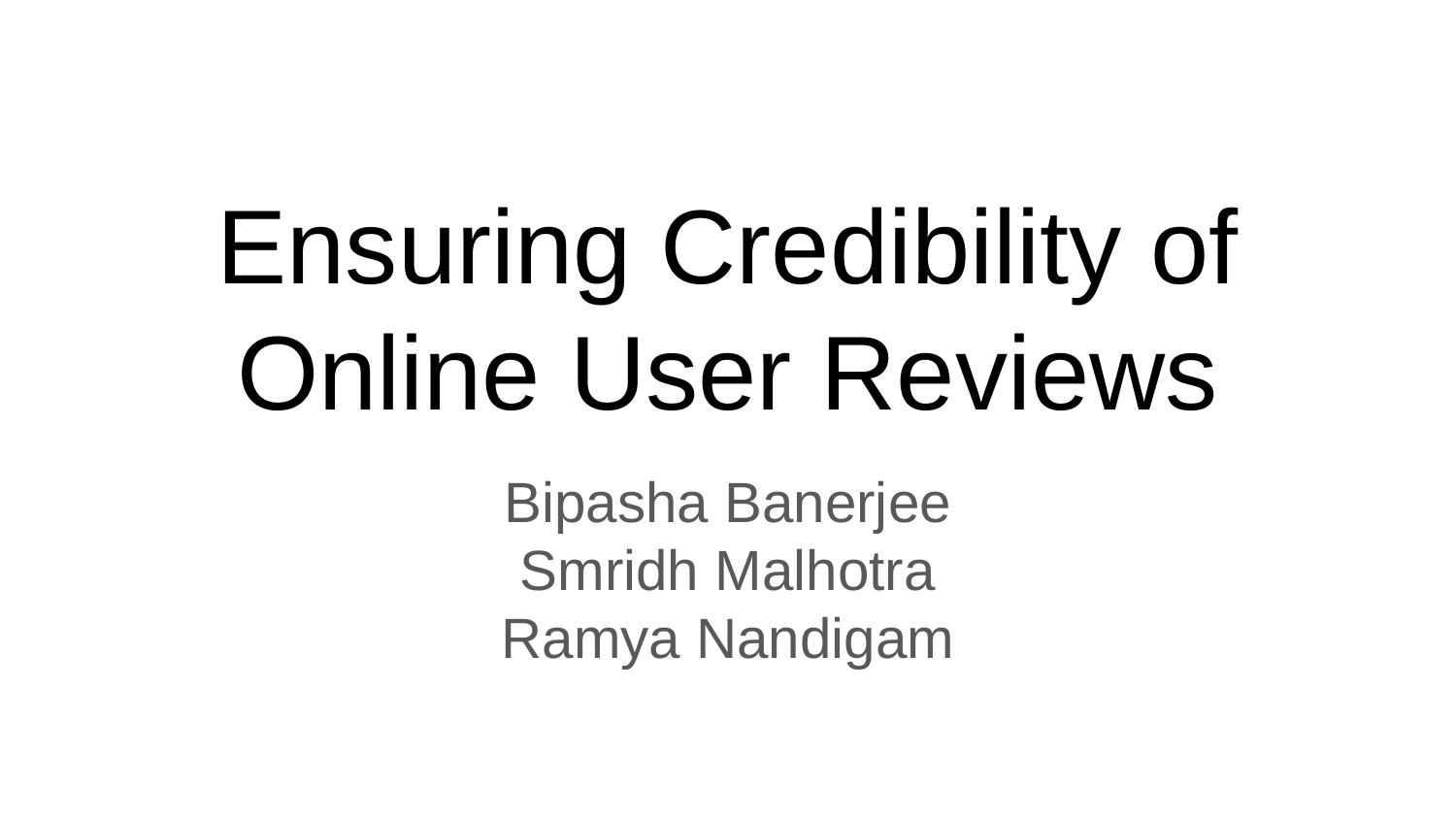

# Ensuring Credibility of Online User Reviews
Bipasha Banerjee
Smridh Malhotra
Ramya Nandigam